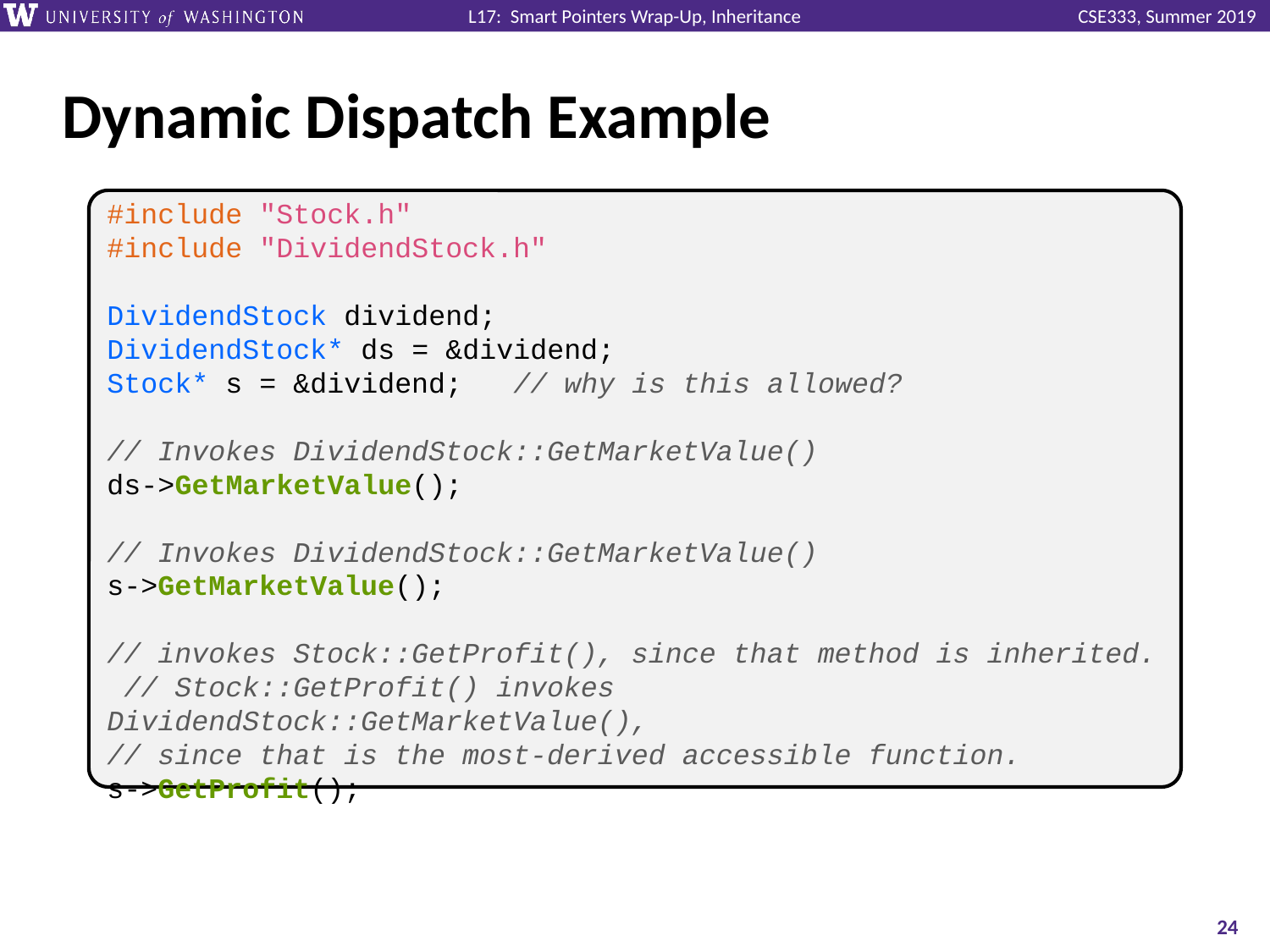

# Dynamic Dispatch Example
#include "Stock.h"
#include "DividendStock.h"

DividendStock dividend;
DividendStock* ds = &dividend;
Stock* s = &dividend;   // why is this allowed?

// Invokes DividendStock::GetMarketValue()
ds->GetMarketValue();

// Invokes DividendStock::GetMarketValue()
s->GetMarketValue();

// invokes Stock::GetProfit(), since that method is inherited.  // Stock::GetProfit() invokes DividendStock::GetMarketValue(),
// since that is the most-derived accessible function.
s->GetProfit();
24